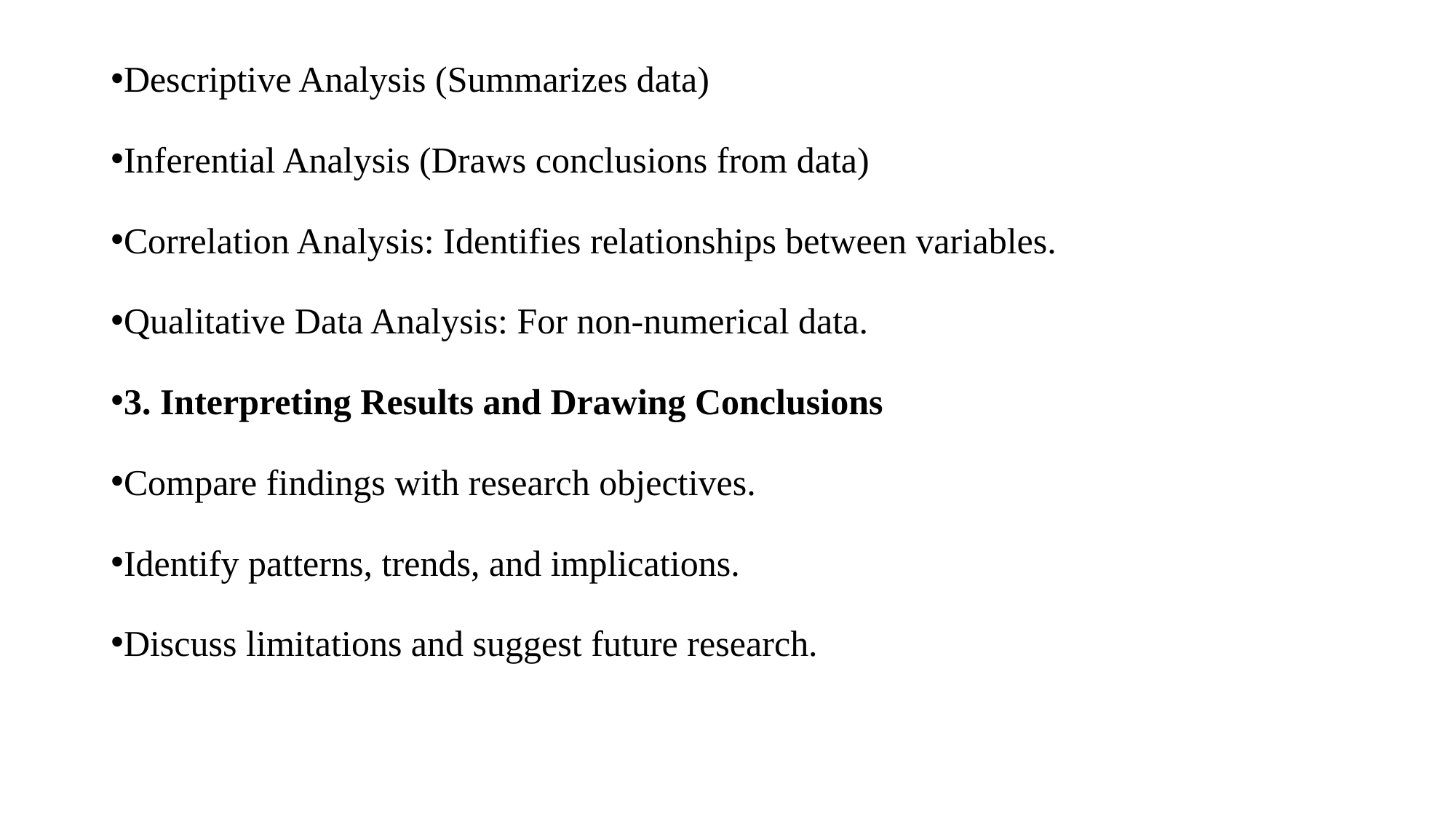

Descriptive Analysis (Summarizes data)
Inferential Analysis (Draws conclusions from data)
Correlation Analysis: Identifies relationships between variables.
Qualitative Data Analysis: For non-numerical data.
3. Interpreting Results and Drawing Conclusions
Compare findings with research objectives.
Identify patterns, trends, and implications.
Discuss limitations and suggest future research.